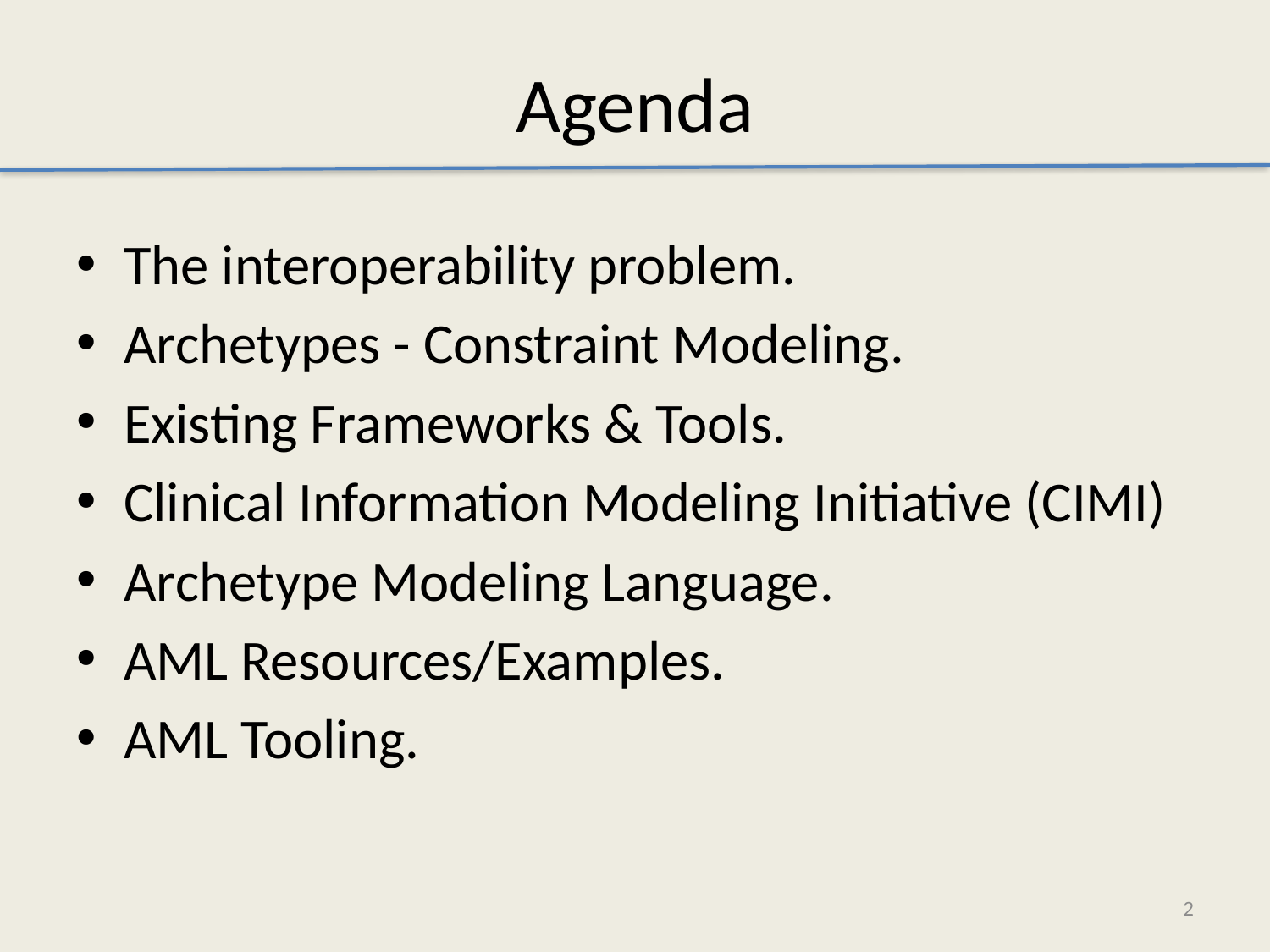

# Agenda
The interoperability problem.
Archetypes - Constraint Modeling.
Existing Frameworks & Tools.
Clinical Information Modeling Initiative (CIMI)
Archetype Modeling Language.
AML Resources/Examples.
AML Tooling.

2